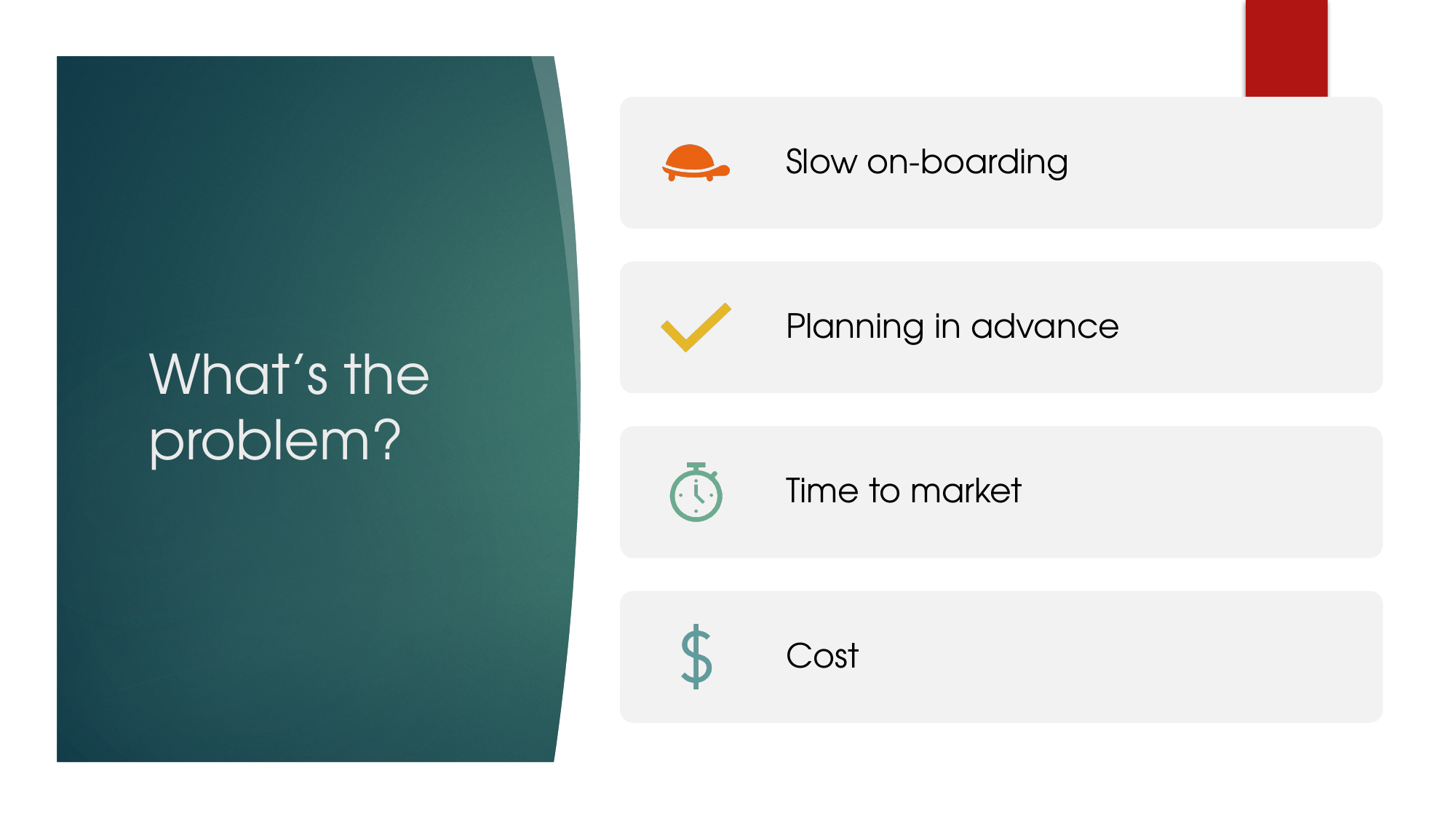

Slow on-boarding
Planning in advance
Time to market
Cost
# What’s the problem?